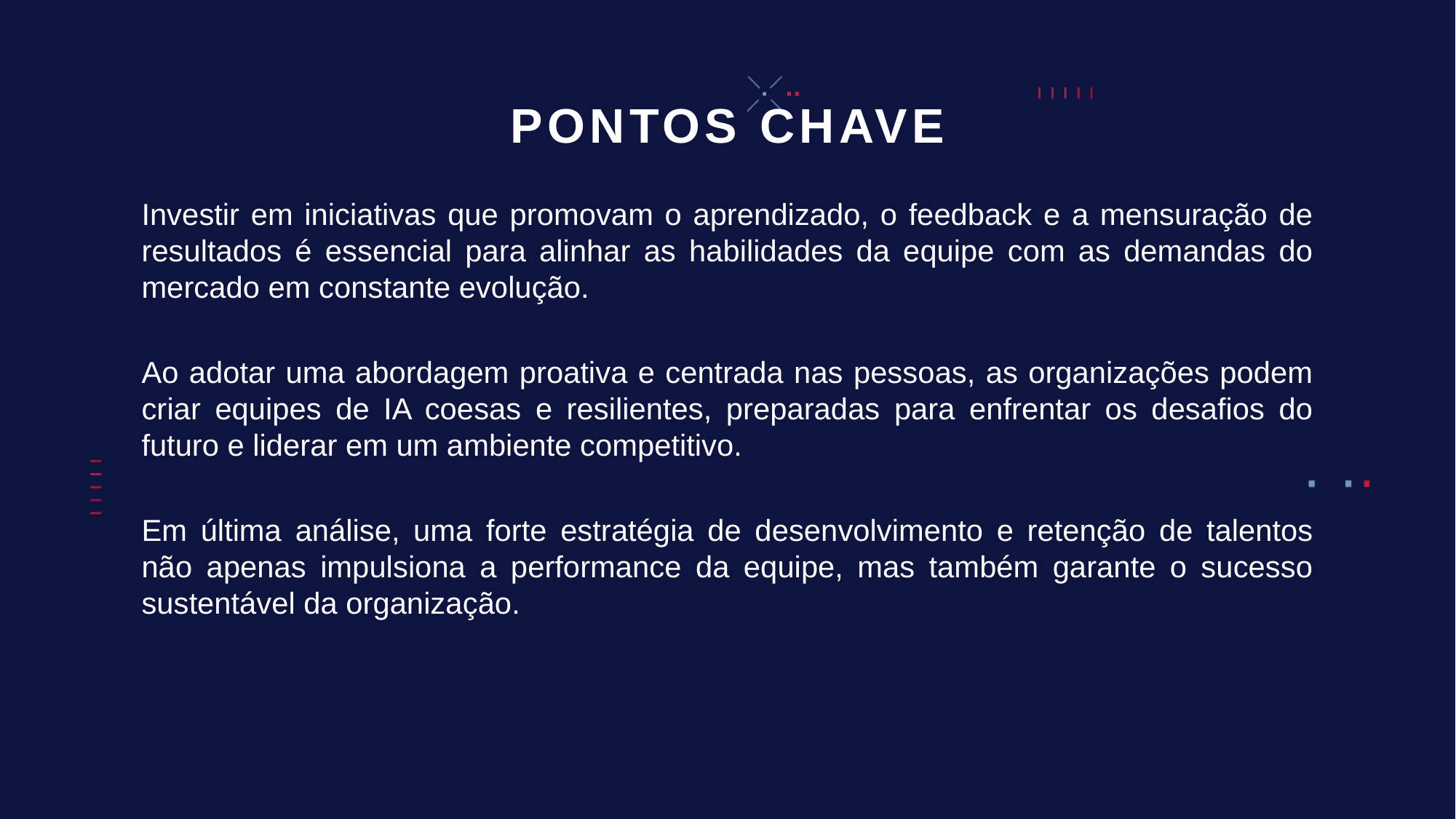

# PONTOS CHAVE
Investir em iniciativas que promovam o aprendizado, o feedback e a mensuração de resultados é essencial para alinhar as habilidades da equipe com as demandas do mercado em constante evolução.

Ao adotar uma abordagem proativa e centrada nas pessoas, as organizações podem criar equipes de IA coesas e resilientes, preparadas para enfrentar os desafios do futuro e liderar em um ambiente competitivo.

Em última análise, uma forte estratégia de desenvolvimento e retenção de talentos não apenas impulsiona a performance da equipe, mas também garante o sucesso sustentável da organização.